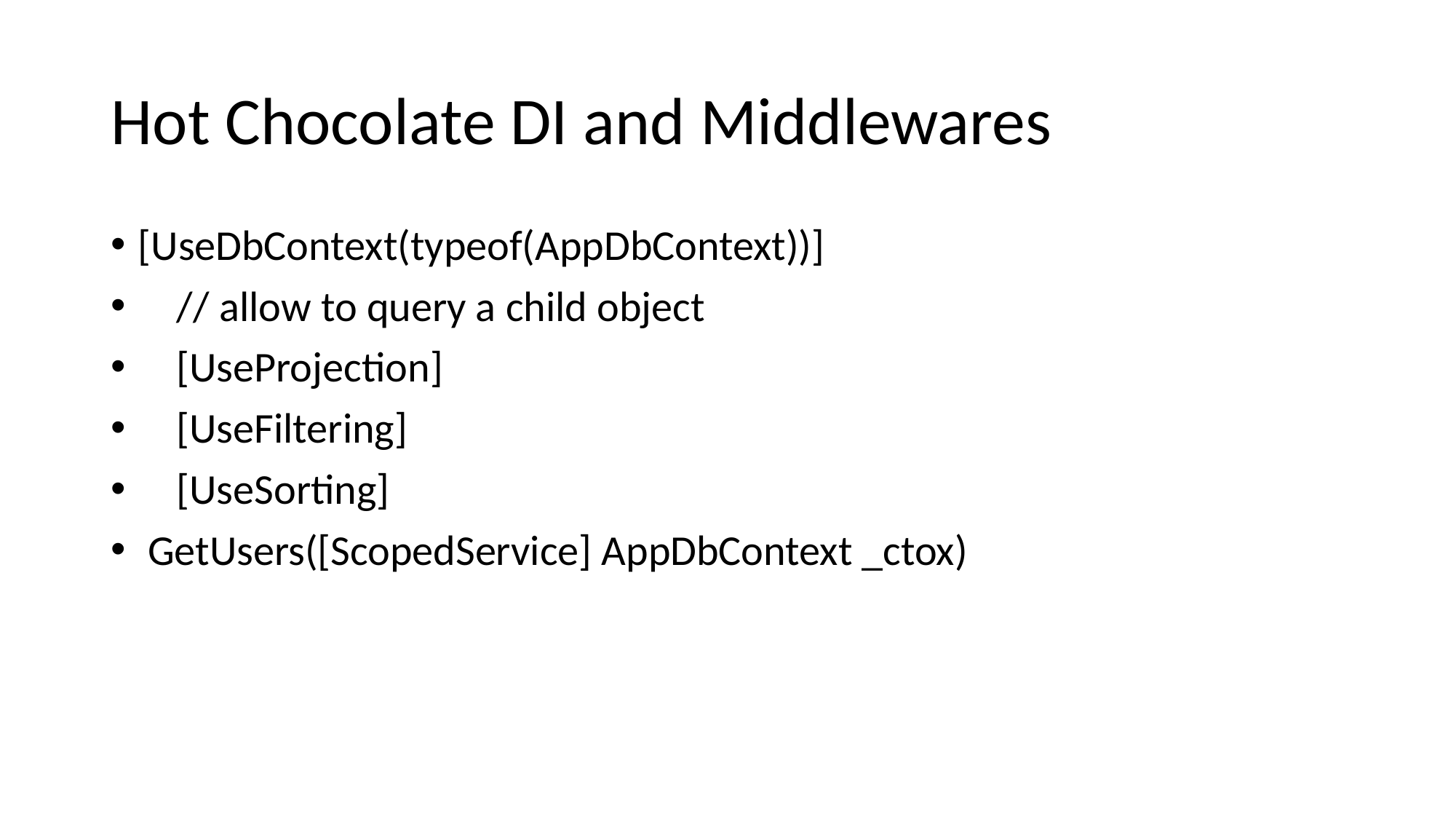

# Hot Chocolate DI and Middlewares
[UseDbContext(typeof(AppDbContext))]
    // allow to query a child object
    [UseProjection]
    [UseFiltering]
    [UseSorting]
 GetUsers([ScopedService] AppDbContext _ctox)